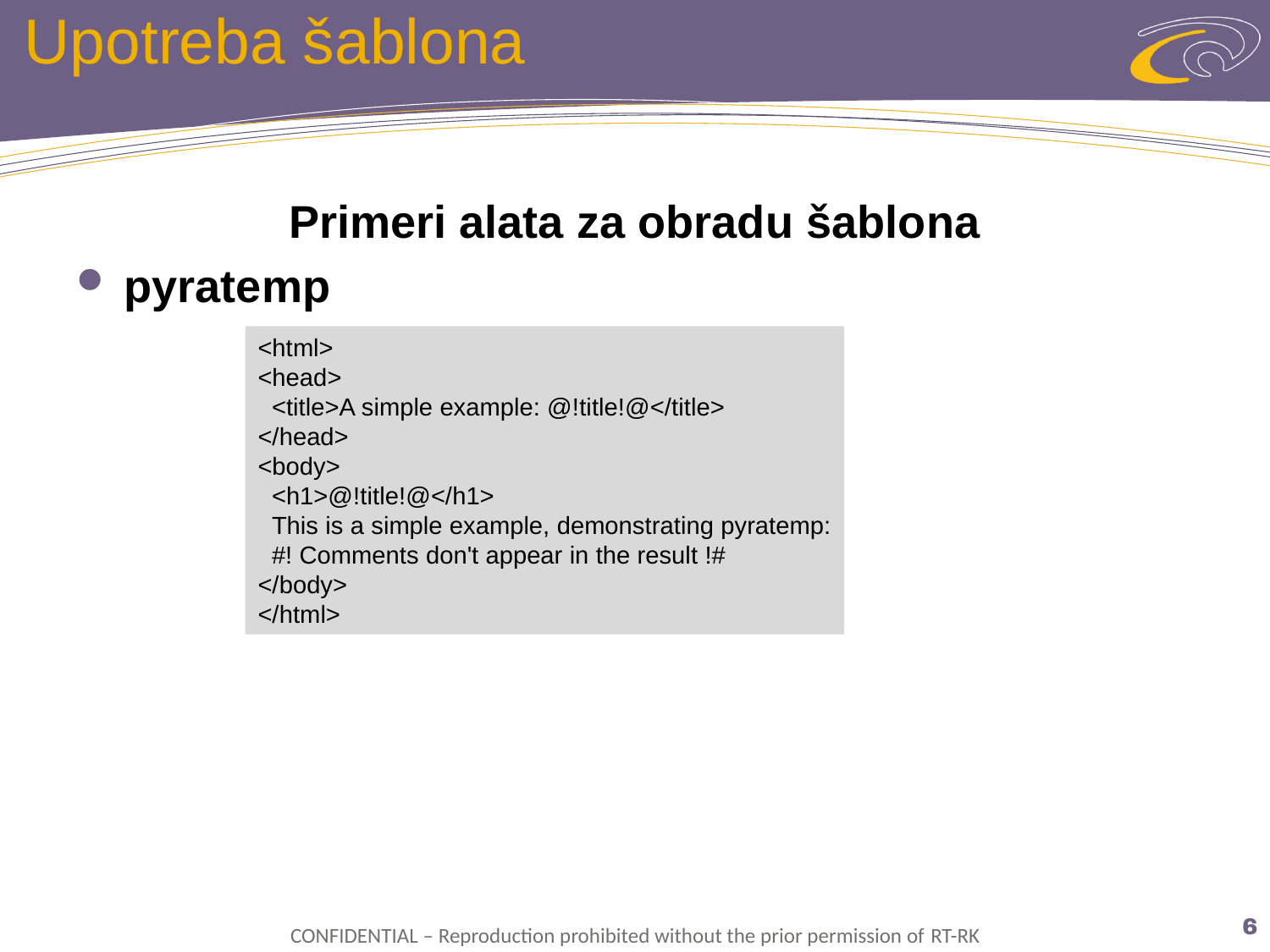

# Upotreba šablona
Primeri alata za obradu šablona
pyratemp
<html>
<head>
  <title>A simple example: @!title!@</title>
</head>
<body>
  <h1>@!title!@</h1>
  This is a simple example, demonstrating pyratemp:
  #! Comments don't appear in the result !#
</body>
</html>